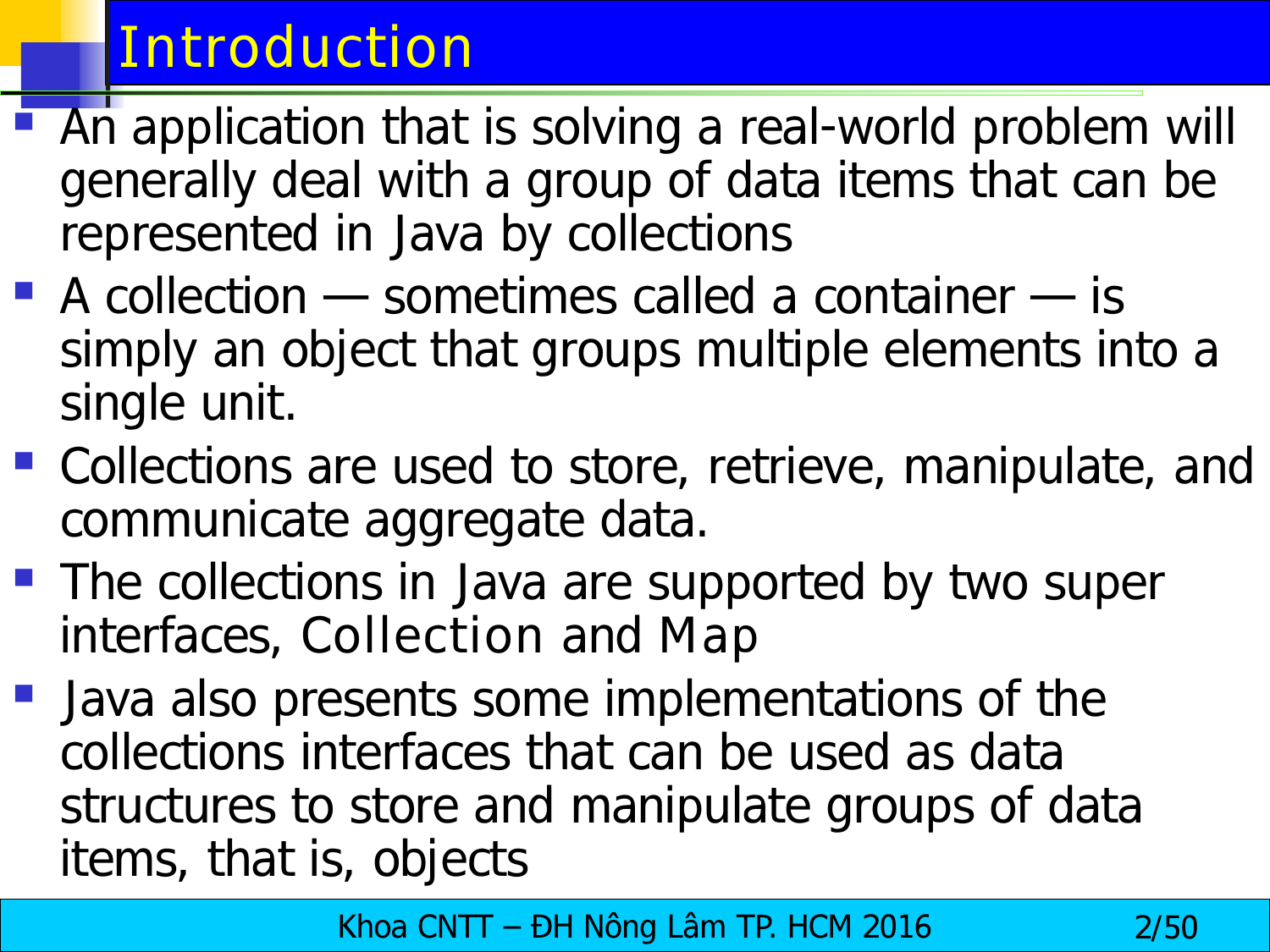

# Introduction
An application that is solving a real-world problem will generally deal with a group of data items that can be represented in Java by collections
A collection — sometimes called a container — is simply an object that groups multiple elements into a single unit.
Collections are used to store, retrieve, manipulate, and communicate aggregate data.
The collections in Java are supported by two super interfaces, Collection and Map
Java also presents some implementations of the collections interfaces that can be used as data structures to store and manipulate groups of data items, that is, objects